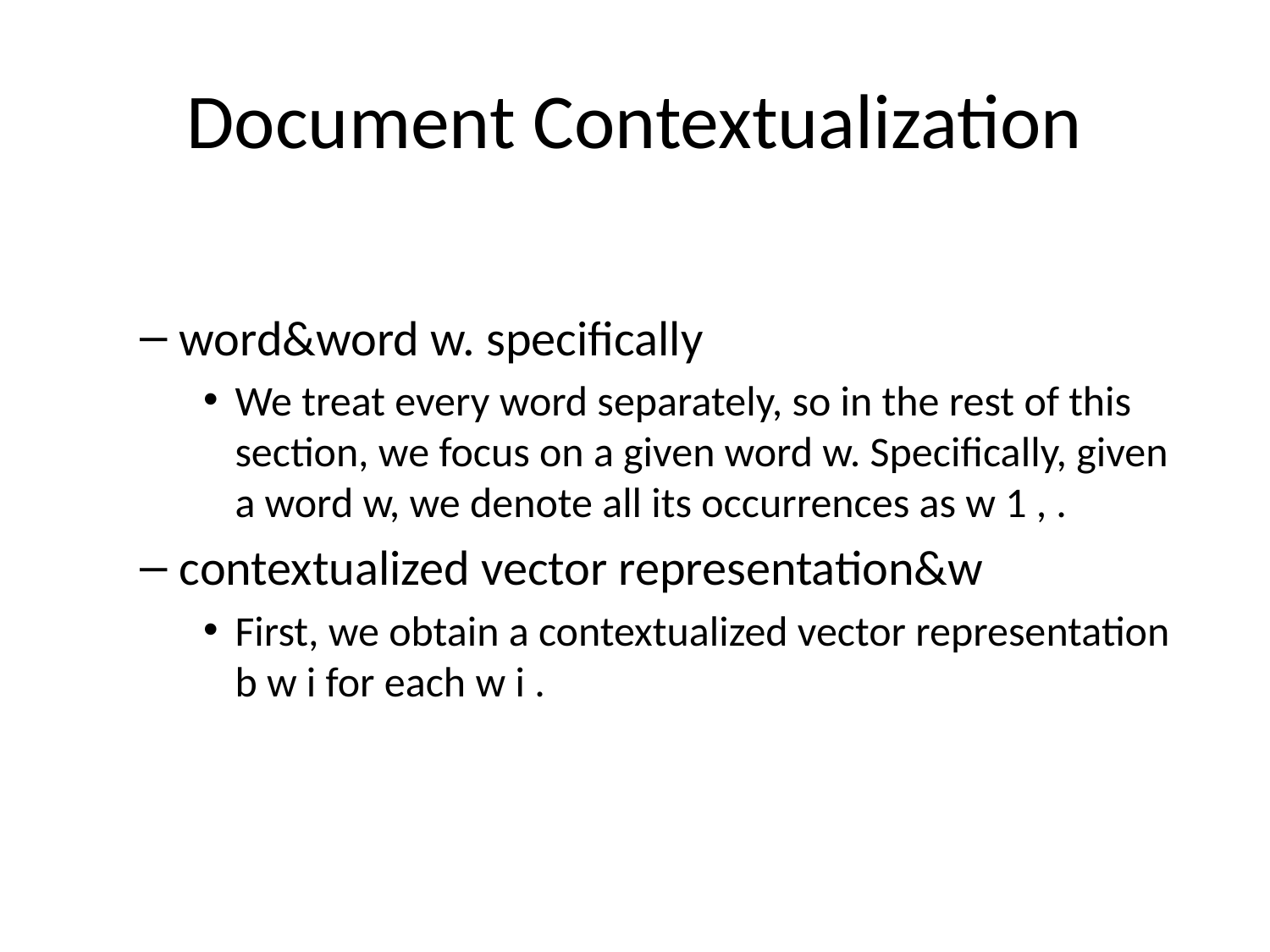

# Document Contextualization

word&word w. specifically
We treat every word separately, so in the rest of this section, we focus on a given word w. Specifically, given a word w, we denote all its occurrences as w 1 , .
contextualized vector representation&w
First, we obtain a contextualized vector representation b w i for each w i .